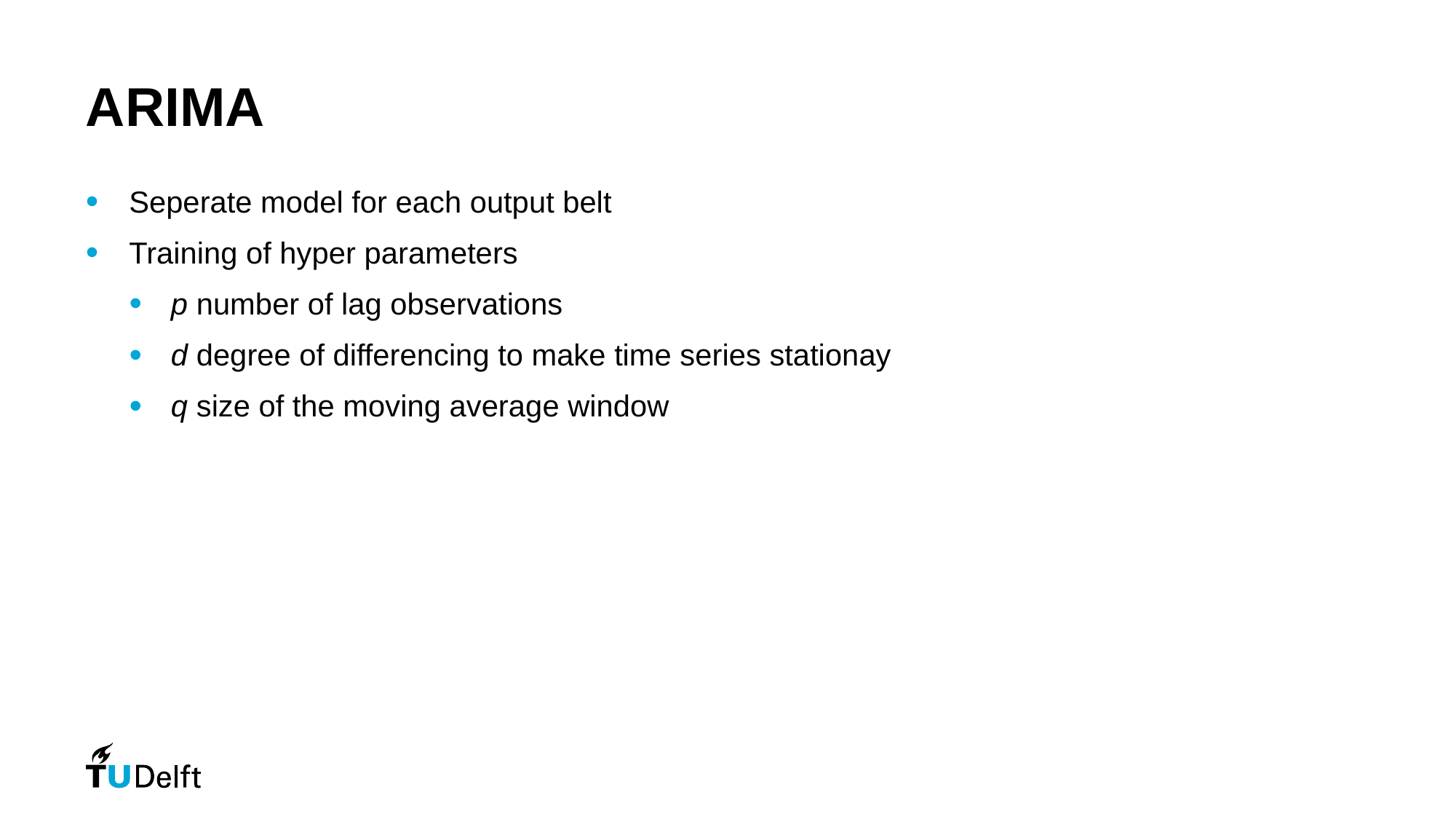

# ARIMA
Seperate model for each output belt
Training of hyper parameters
p number of lag observations
d degree of differencing to make time series stationay
q size of the moving average window
17